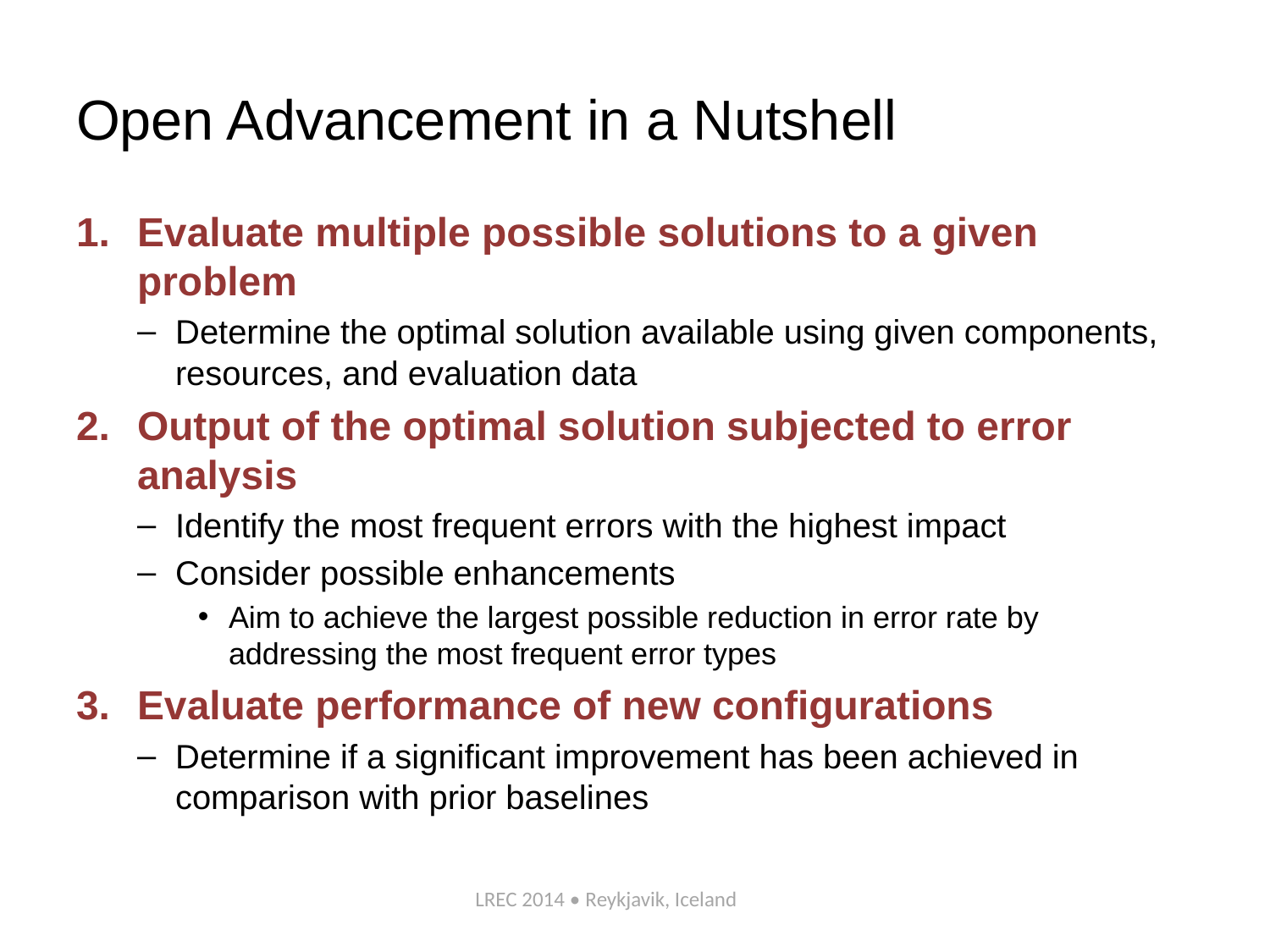

# Open Advancement in a Nutshell
Evaluate multiple possible solutions to a given problem
Determine the optimal solution available using given components, resources, and evaluation data
Output of the optimal solution subjected to error analysis
Identify the most frequent errors with the highest impact
Consider possible enhancements
Aim to achieve the largest possible reduction in error rate by addressing the most frequent error types
Evaluate performance of new configurations
Determine if a significant improvement has been achieved in comparison with prior baselines